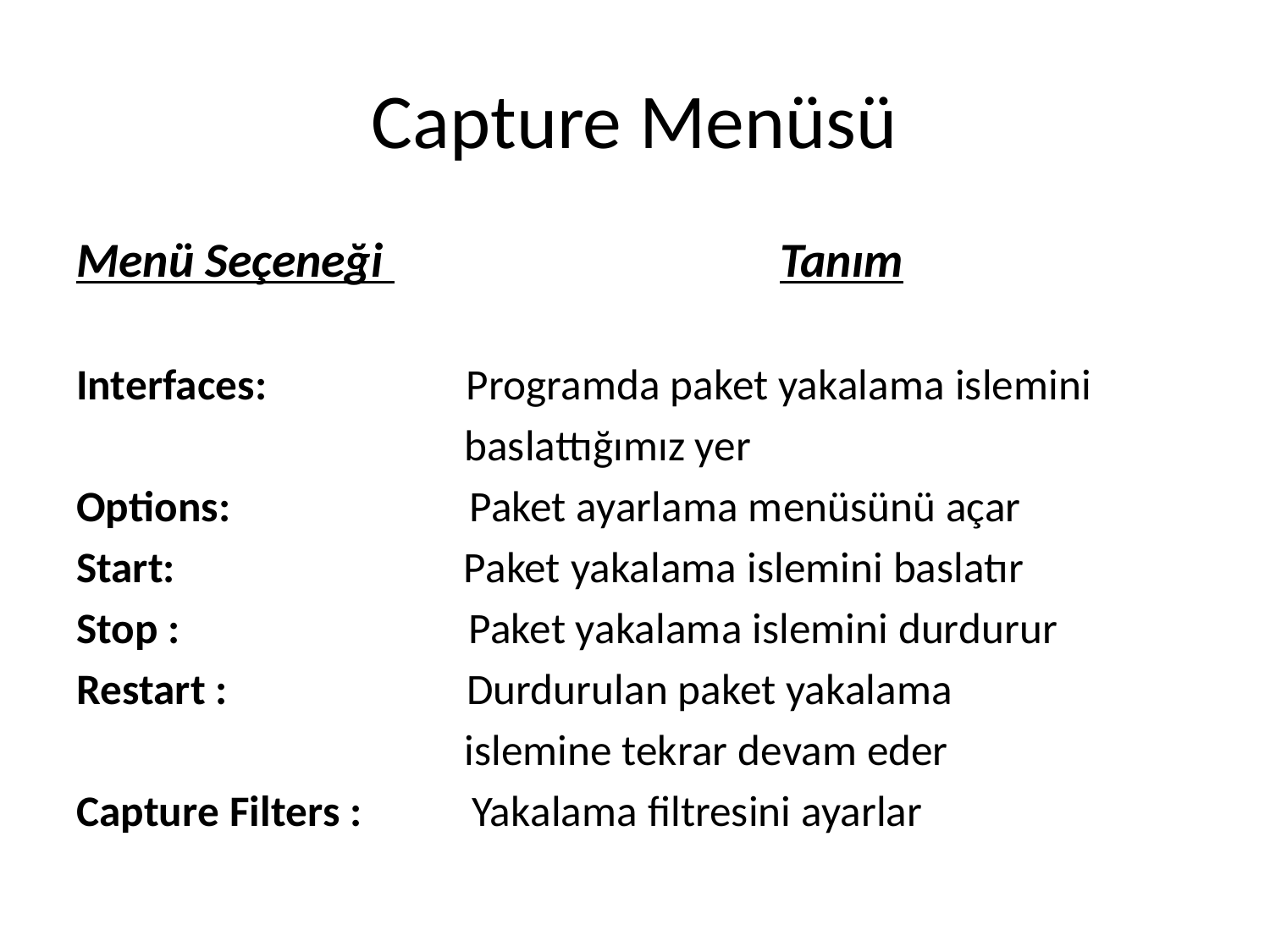

# Capture Menüsü
Menü Seçeneği                                    Tanım

Interfaces:                    Programda paket yakalama islemini
                                       baslattığımız yer
Options:                        Paket ayarlama menüsünü açar
Start:                             Paket yakalama islemini baslatır
Stop :                             Paket yakalama islemini durdurur
Restart :                        Durdurulan paket yakalama
                                       islemine tekrar devam eder
Capture Filters :           Yakalama filtresini ayarlar